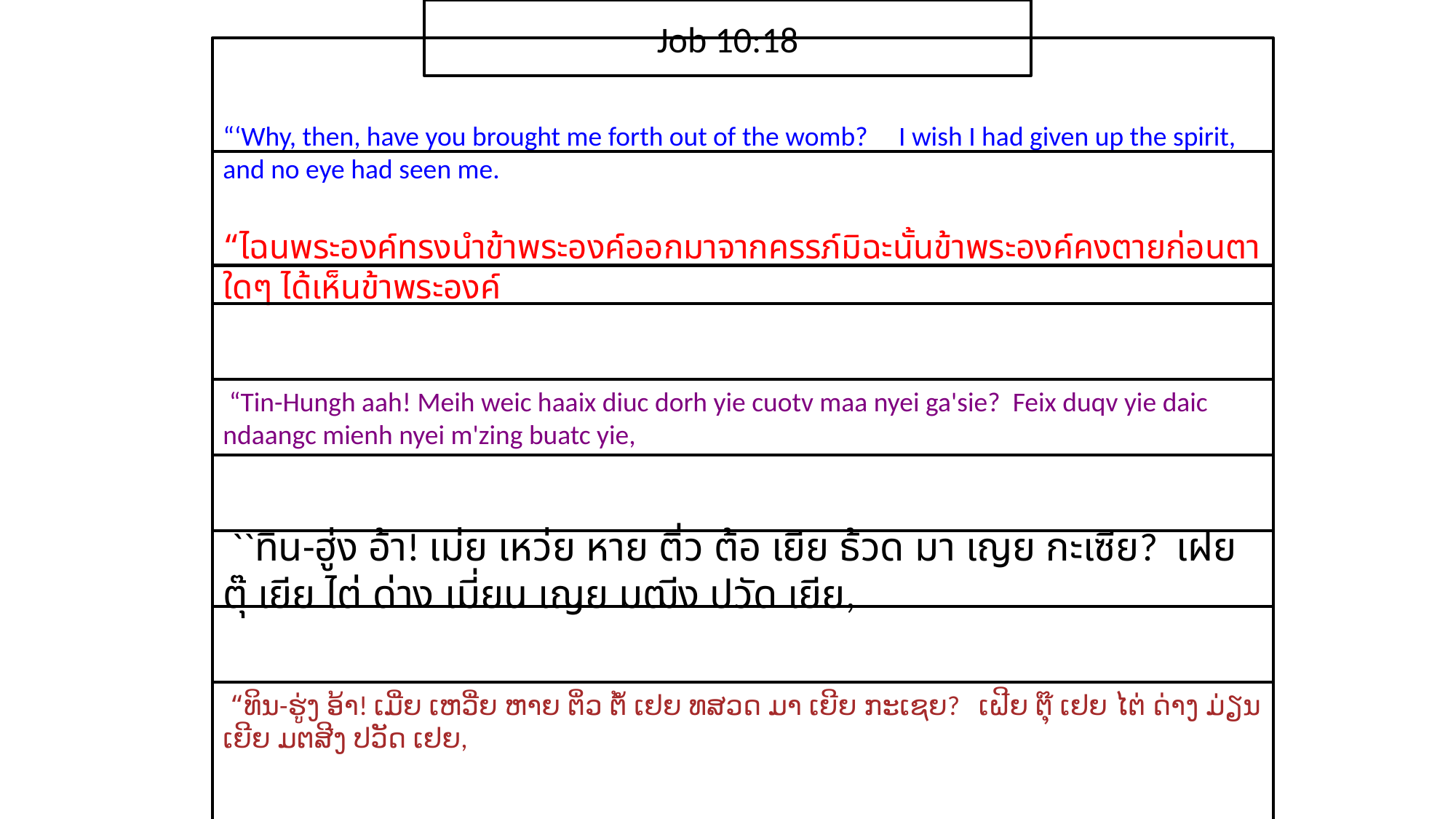

Job 10:18
“‘Why, then, have you brought me forth out of the womb?     I wish I had given up the spirit, and no eye had seen me.
“ไฉน​พระ​องค์​ทรง​นำ​ข้า​พระ​องค์​ออกมา​จาก​ครรภ์มิฉะนั้น​ข้า​พระ​องค์​คง​ตาย​ก่อน​ตา​ใดๆ ได้​เห็น​ข้า​พระ​องค์
 “Tin-Hungh aah! Meih weic haaix diuc dorh yie cuotv maa nyei ga'sie?  Feix duqv yie daic ndaangc mienh nyei m'zing buatc yie,
 ``ทิน-ฮู่ง อ้า! เม่ย เหว่ย หาย ติ่ว ต้อ เยีย ธ้วด มา เญย กะเซีย?  เฝย ตุ๊ เยีย ไต่ ด่าง เมี่ยน เญย มฒีง ปวัด เยีย,
 “ທິນ-ຮູ່ງ ອ້າ! ເມີ່ຍ ເຫວີ່ຍ ຫາຍ ຕິ່ວ ຕໍ້ ເຢຍ ທສວດ ມາ ເຍີຍ ກະເຊຍ?   ເຝີຍ ຕຸ໊ ເຢຍ ໄຕ່ ດ່າງ ມ່ຽນ ເຍີຍ ມຕສີງ ປວັດ ເຢຍ,